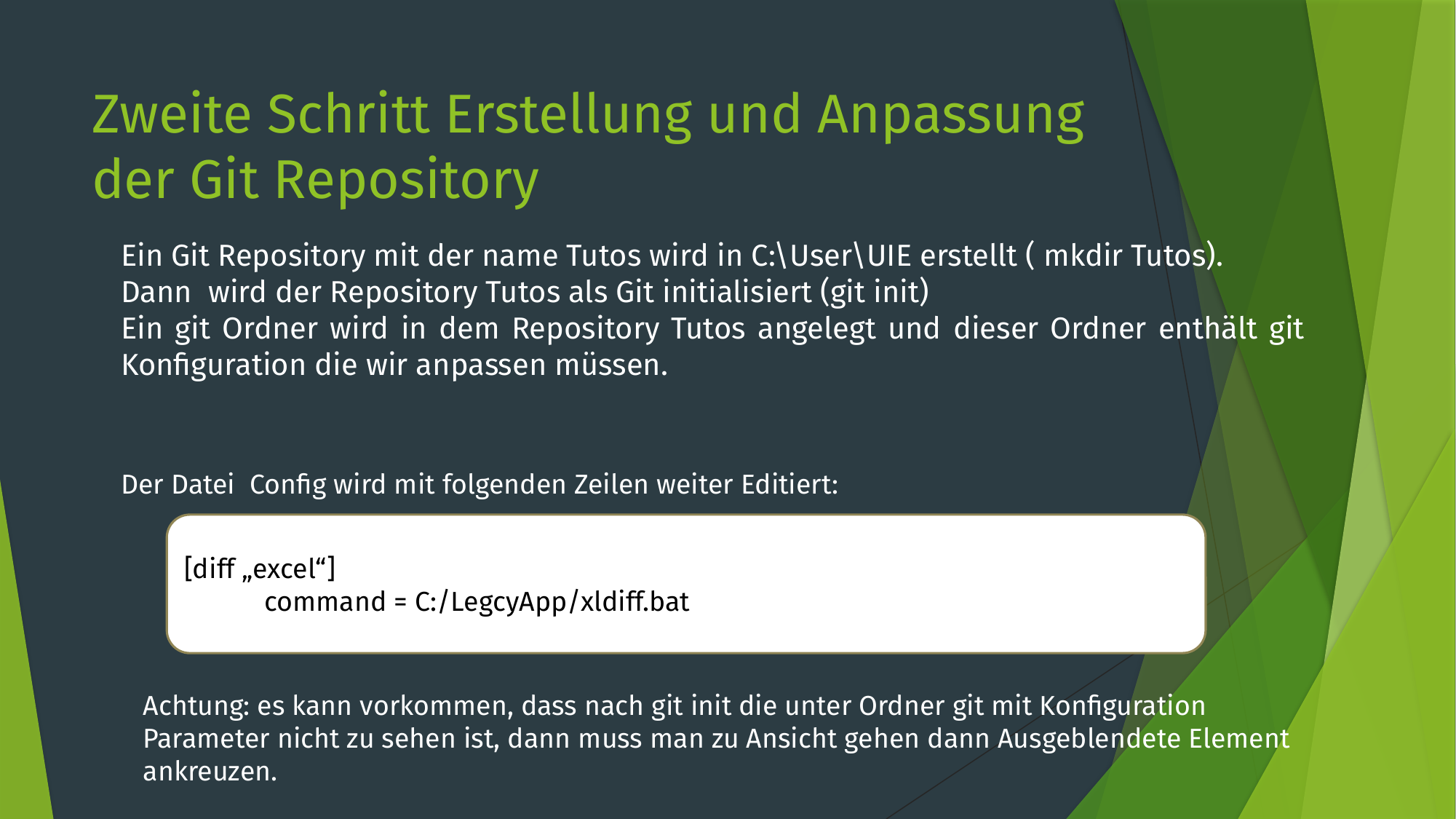

# Zweite Schritt Erstellung und Anpassung der Git Repository
Ein Git Repository mit der name Tutos wird in C:\User\UIE erstellt ( mkdir Tutos).
Dann  wird der Repository Tutos als Git initialisiert (git init)
Ein git Ordner wird in dem Repository Tutos angelegt und dieser Ordner enthält git Konfiguration die wir anpassen müssen.
Der Datei  Config wird mit folgenden Zeilen weiter Editiert:

[diff „excel“]
           command = C:/LegcyApp/xldiff.bat
Achtung: es kann vorkommen, dass nach git init die unter Ordner git mit Konfiguration Parameter nicht zu sehen ist, dann muss man zu Ansicht gehen dann Ausgeblendete Element ankreuzen.